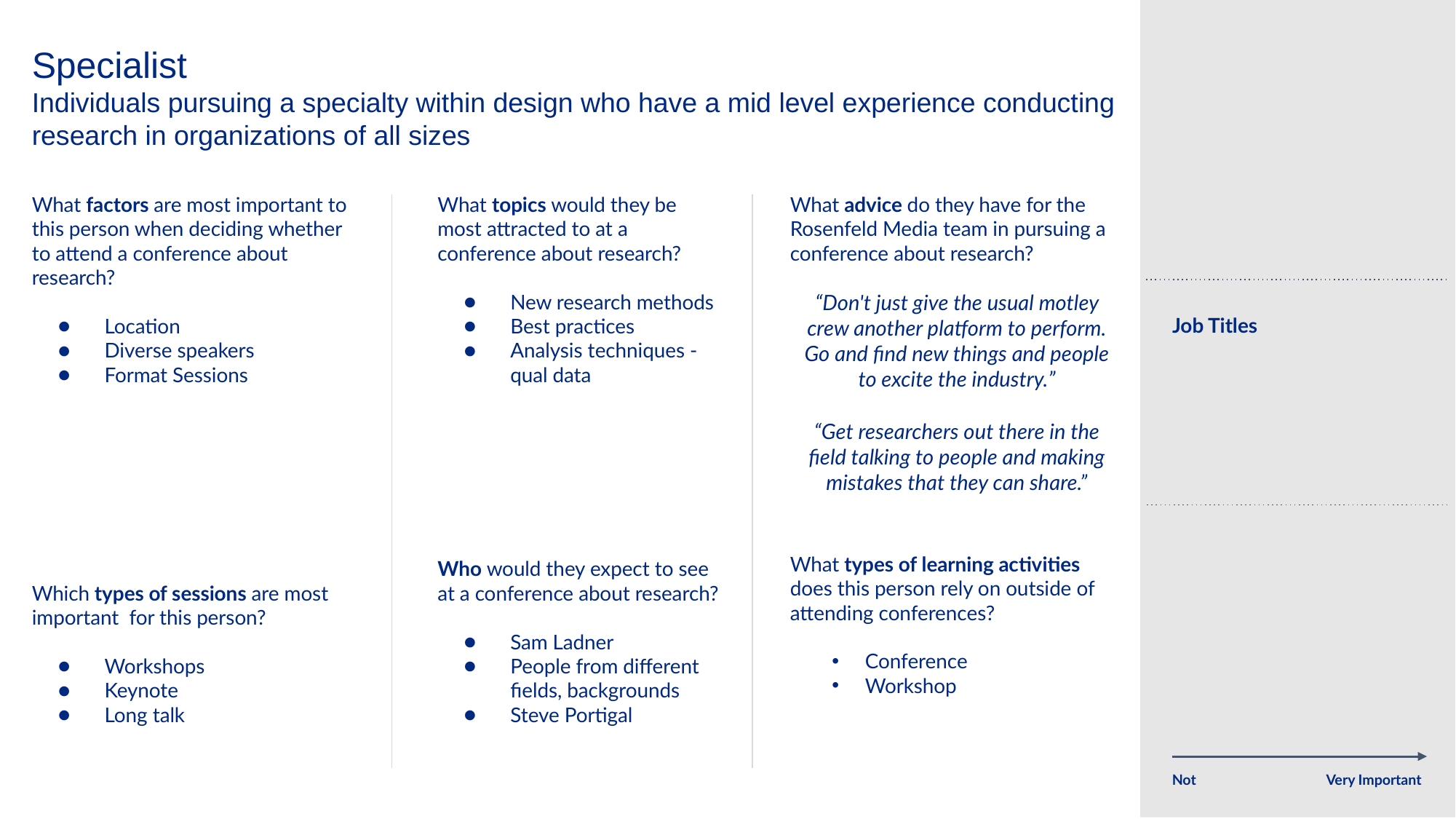

Job Titles

Specialist
Individuals pursuing a specialty within design who have a mid level experience conducting research in organizations of all sizes
What topics would they be most attracted to at a conference about research?

New research methods
Best practices
Analysis techniques - qual data

Who would they expect to see at a conference about research?

Sam Ladner
People from different fields, backgrounds
Steve Portigal
What advice do they have for the Rosenfeld Media team in pursuing a conference about research?

“Don't just give the usual motley crew another platform to perform. Go and find new things and people to excite the industry.”

“Get researchers out there in the field talking to people and making mistakes that they can share.”

What types of learning activities does this person rely on outside of attending conferences?

Conference
Workshop
What factors are most important to this person when deciding whether to attend a conference about research?

Location
Diverse speakers
Format Sessions

Which types of sessions are most important  for this person?

Workshops
Keynote
Long talk
Not
Very Important